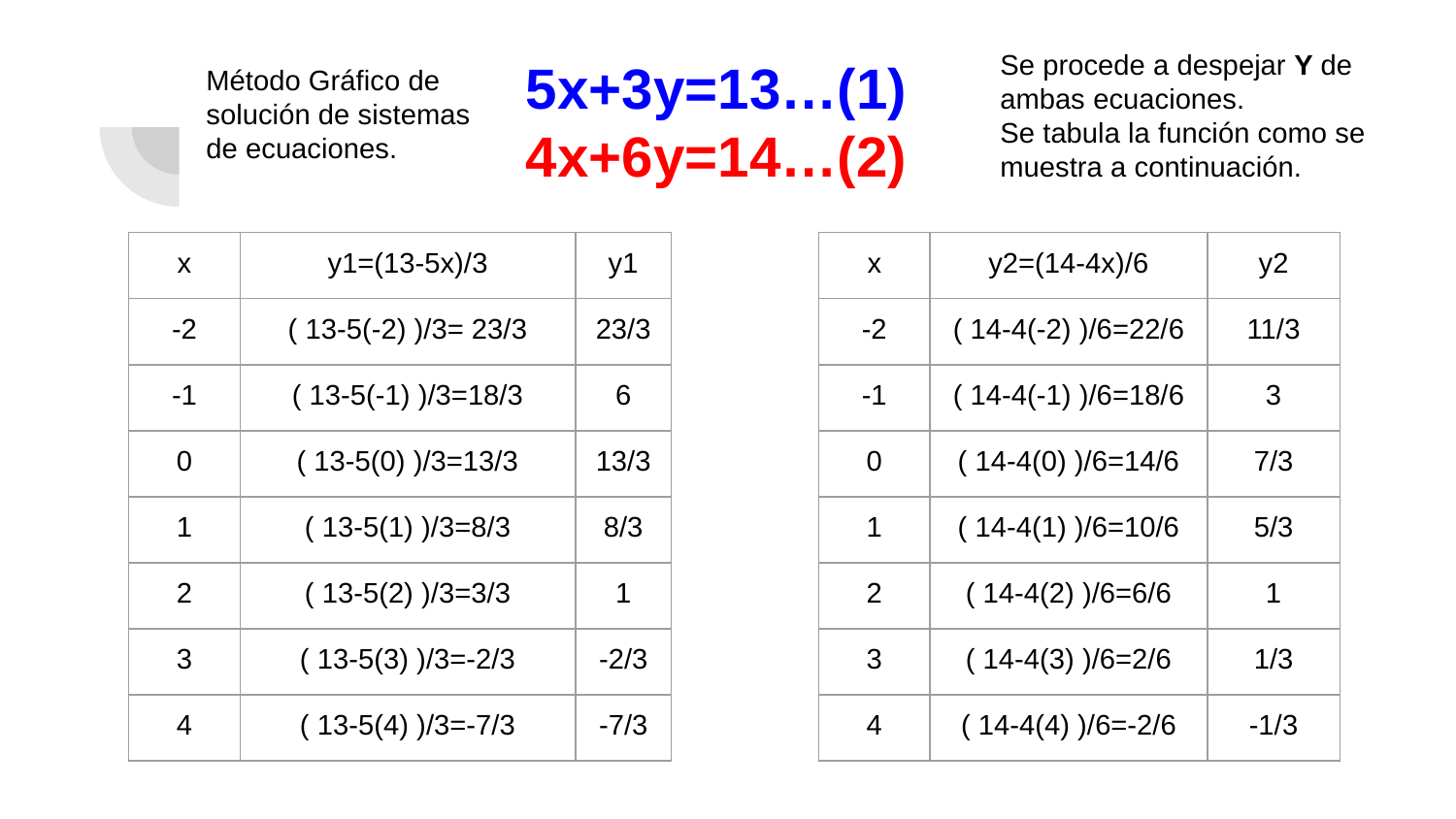

Se procede a despejar Y de ambas ecuaciones.
Se tabula la función como se muestra a continuación.
# 5x+3y=13…(1)
4x+6y=14…(2)

Método Gráfico de solución de sistemas de ecuaciones.
| x | y1=(13-5x)/3 | y1 |
| --- | --- | --- |
| -2 | ( 13-5(-2) )/3= 23/3 | 23/3 |
| -1 | ( 13-5(-1) )/3=18/3 | 6 |
| 0 | ( 13-5(0) )/3=13/3 | 13/3 |
| 1 | ( 13-5(1) )/3=8/3 | 8/3 |
| 2 | ( 13-5(2) )/3=3/3 | 1 |
| 3 | ( 13-5(3) )/3=-2/3 | -2/3 |
| 4 | ( 13-5(4) )/3=-7/3 | -7/3 |
| x | y2=(14-4x)/6 | y2 |
| --- | --- | --- |
| -2 | ( 14-4(-2) )/6=22/6 | 11/3 |
| -1 | ( 14-4(-1) )/6=18/6 | 3 |
| 0 | ( 14-4(0) )/6=14/6 | 7/3 |
| 1 | ( 14-4(1) )/6=10/6 | 5/3 |
| 2 | ( 14-4(2) )/6=6/6 | 1 |
| 3 | ( 14-4(3) )/6=2/6 | 1/3 |
| 4 | ( 14-4(4) )/6=-2/6 | -1/3 |